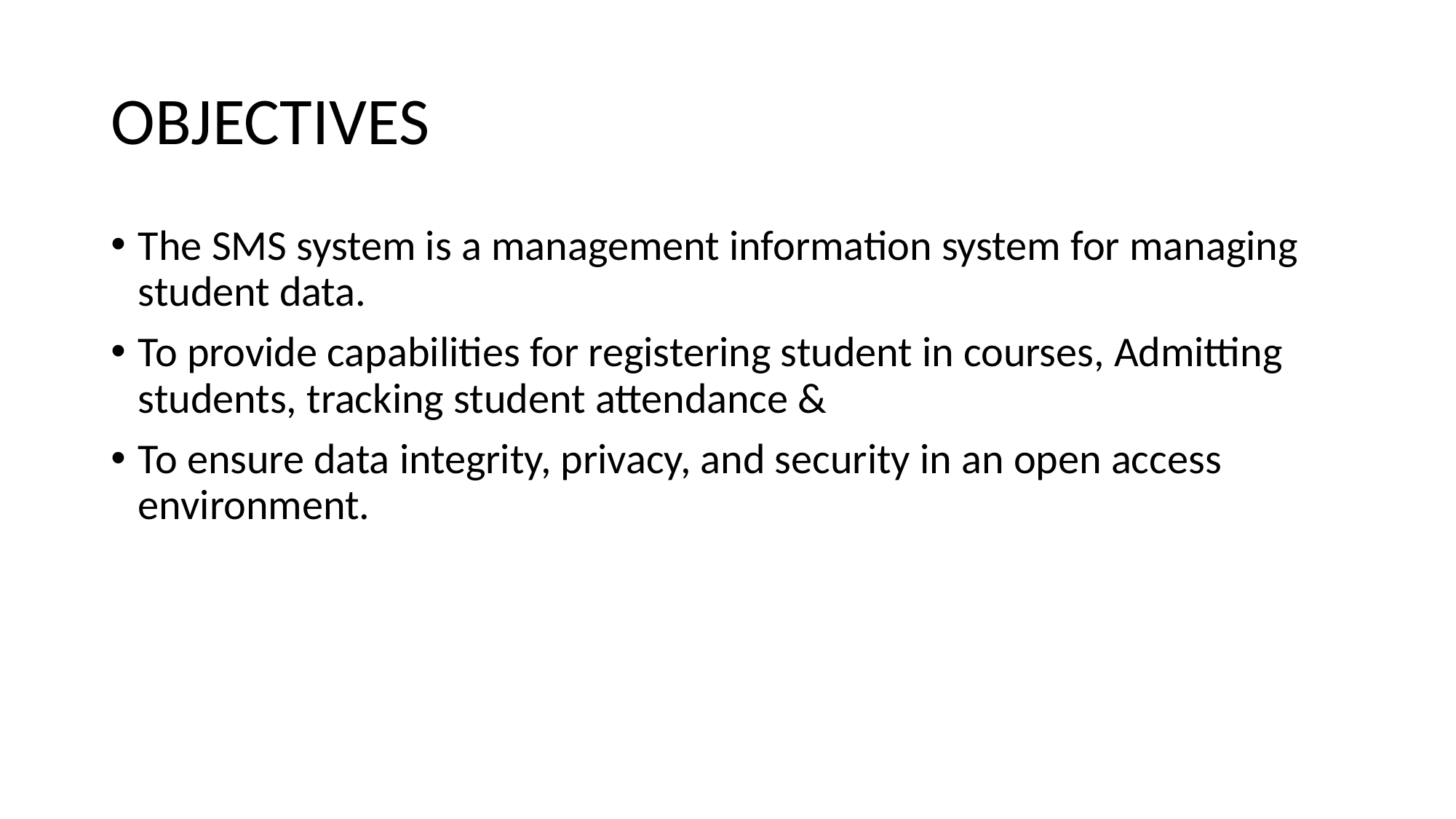

# OBJECTIVES
The SMS system is a management information system for managing student data.
To provide capabilities for registering student in courses, Admitting students, tracking student attendance &
To ensure data integrity, privacy, and security in an open access environment.